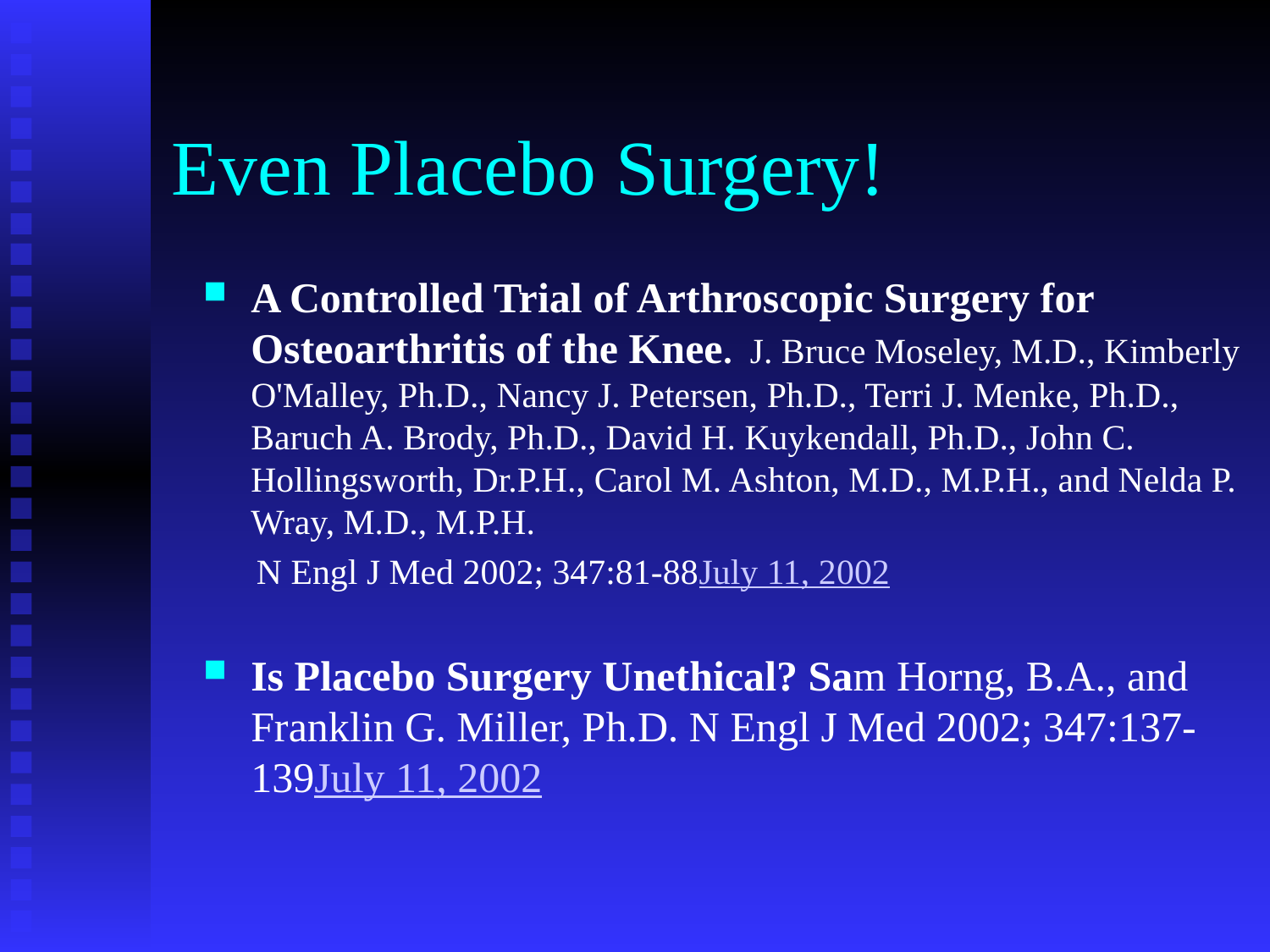

# Even Placebo Surgery!
A Controlled Trial of Arthroscopic Surgery for Osteoarthritis of the Knee.  J. Bruce Moseley, M.D., Kimberly O'Malley, Ph.D., Nancy J. Petersen, Ph.D., Terri J. Menke, Ph.D., Baruch A. Brody, Ph.D., David H. Kuykendall, Ph.D., John C. Hollingsworth, Dr.P.H., Carol M. Ashton, M.D., M.P.H., and Nelda P. Wray, M.D., M.P.H.
      N Engl J Med 2002; 347:81-88July 11, 2002

Is Placebo Surgery Unethical? Sam Horng, B.A., and Franklin G. Miller, Ph.D. N Engl J Med 2002; 347:137-139July 11, 2002